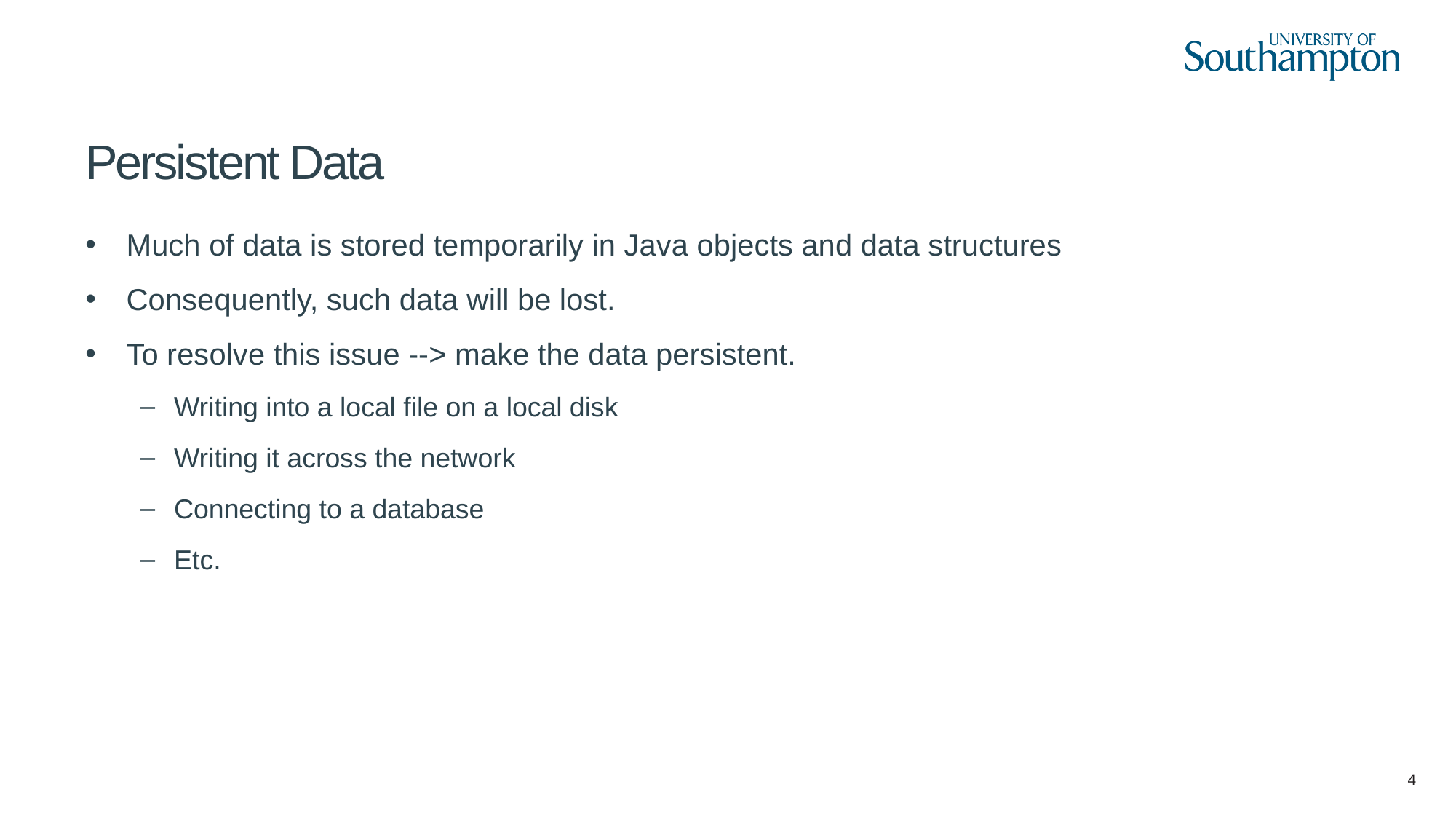

# Persistent Data
Much of data is stored temporarily in Java objects and data structures
Consequently, such data will be lost.
To resolve this issue --> make the data persistent.
Writing into a local file on a local disk
Writing it across the network
Connecting to a database
Etc.